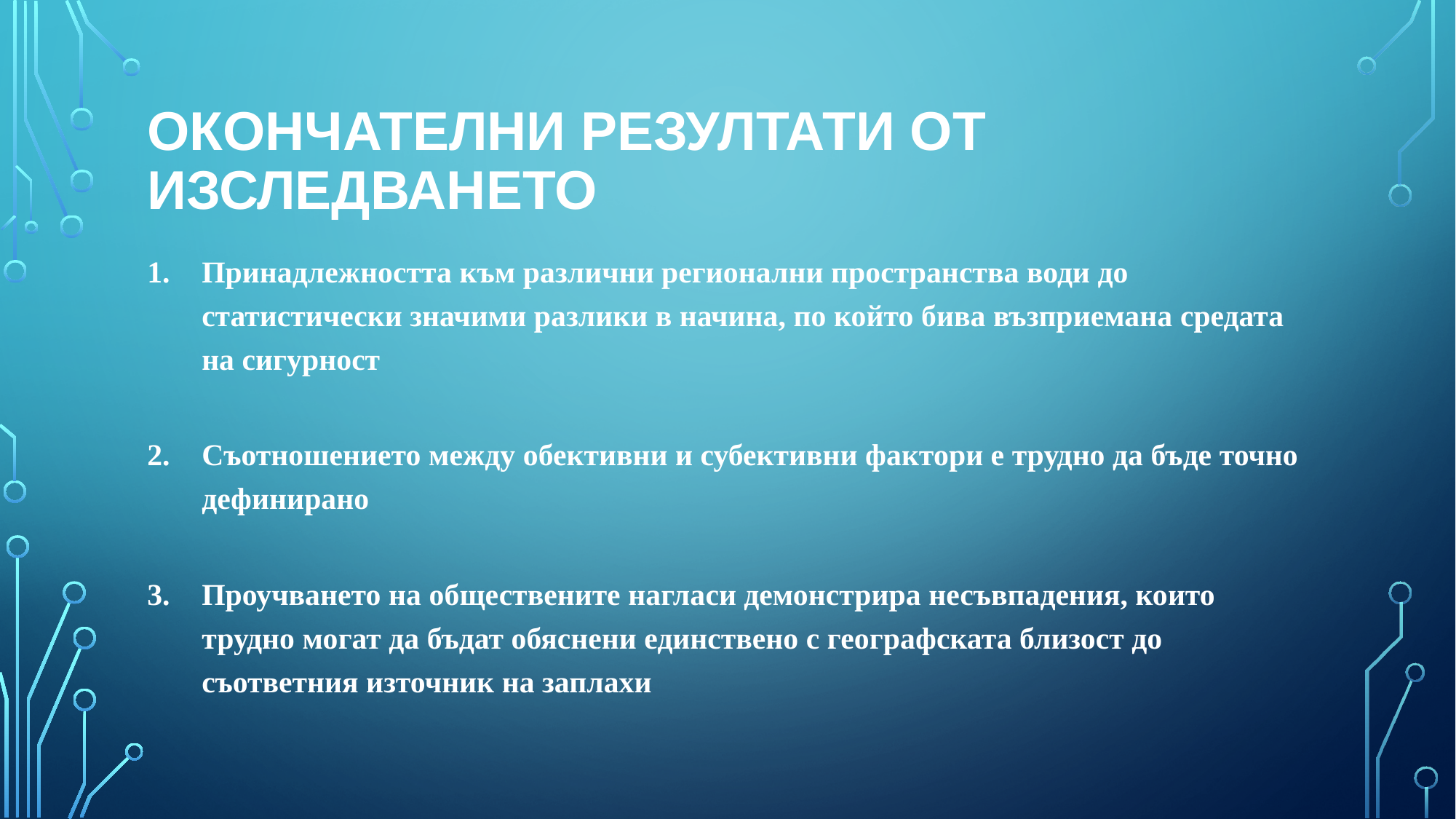

# Окончателни резултати от изследването
Принадлежността към различни регионални пространства води до статистически значими разлики в начина, по който бива възприемана средата на сигурност

Съотношението между обективни и субективни фактори е трудно да бъде точно дефинирано

Проучването на обществените нагласи демонстрира несъвпадения, които трудно могат да бъдат обяснени единствено с географската близост до съответния източник на заплахи